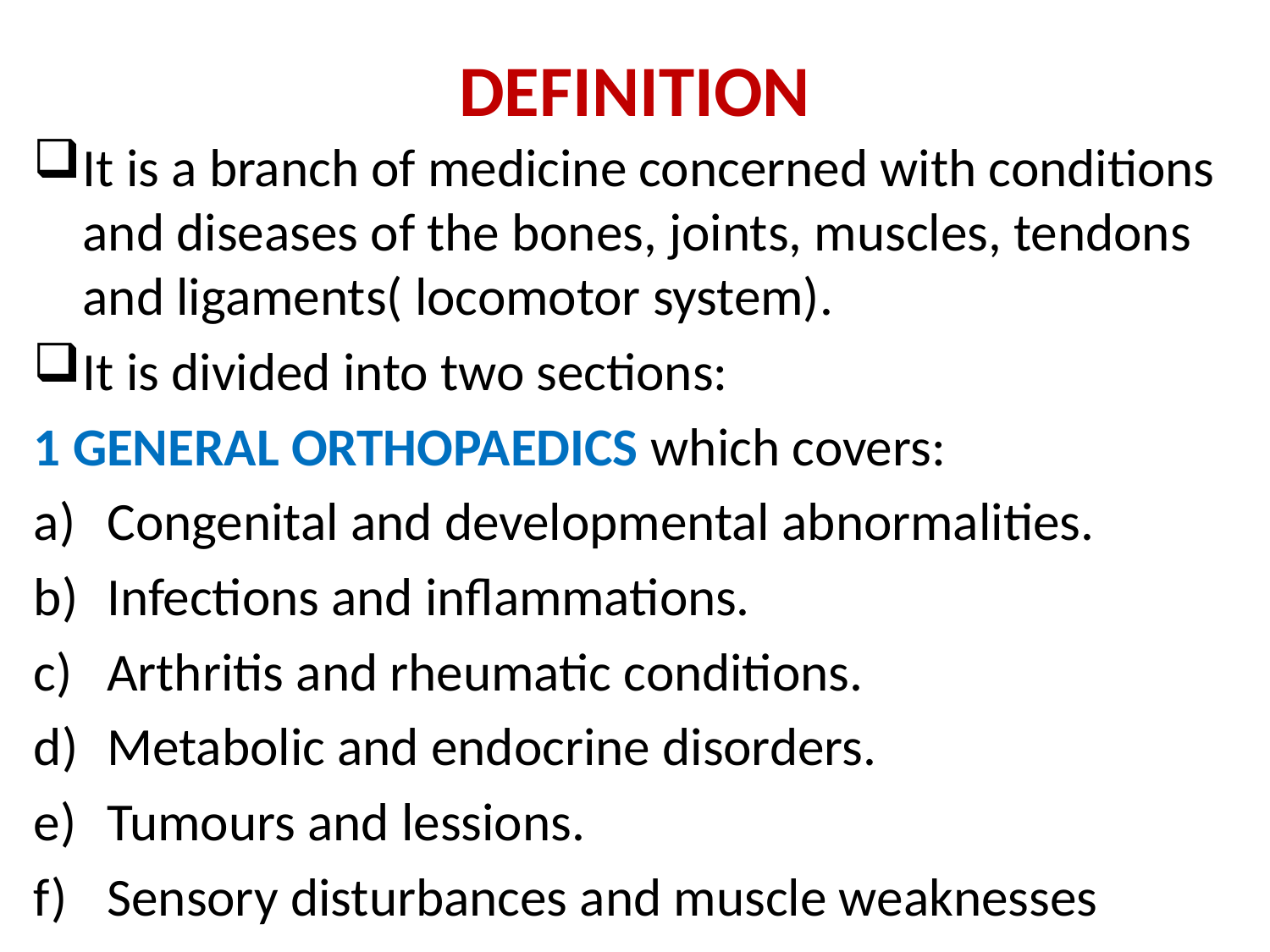

# DEFINITION
It is a branch of medicine concerned with conditions and diseases of the bones, joints, muscles, tendons and ligaments( locomotor system).
It is divided into two sections:
1 GENERAL ORTHOPAEDICS which covers:
Congenital and developmental abnormalities.
Infections and inflammations.
Arthritis and rheumatic conditions.
Metabolic and endocrine disorders.
Tumours and lessions.
Sensory disturbances and muscle weaknesses